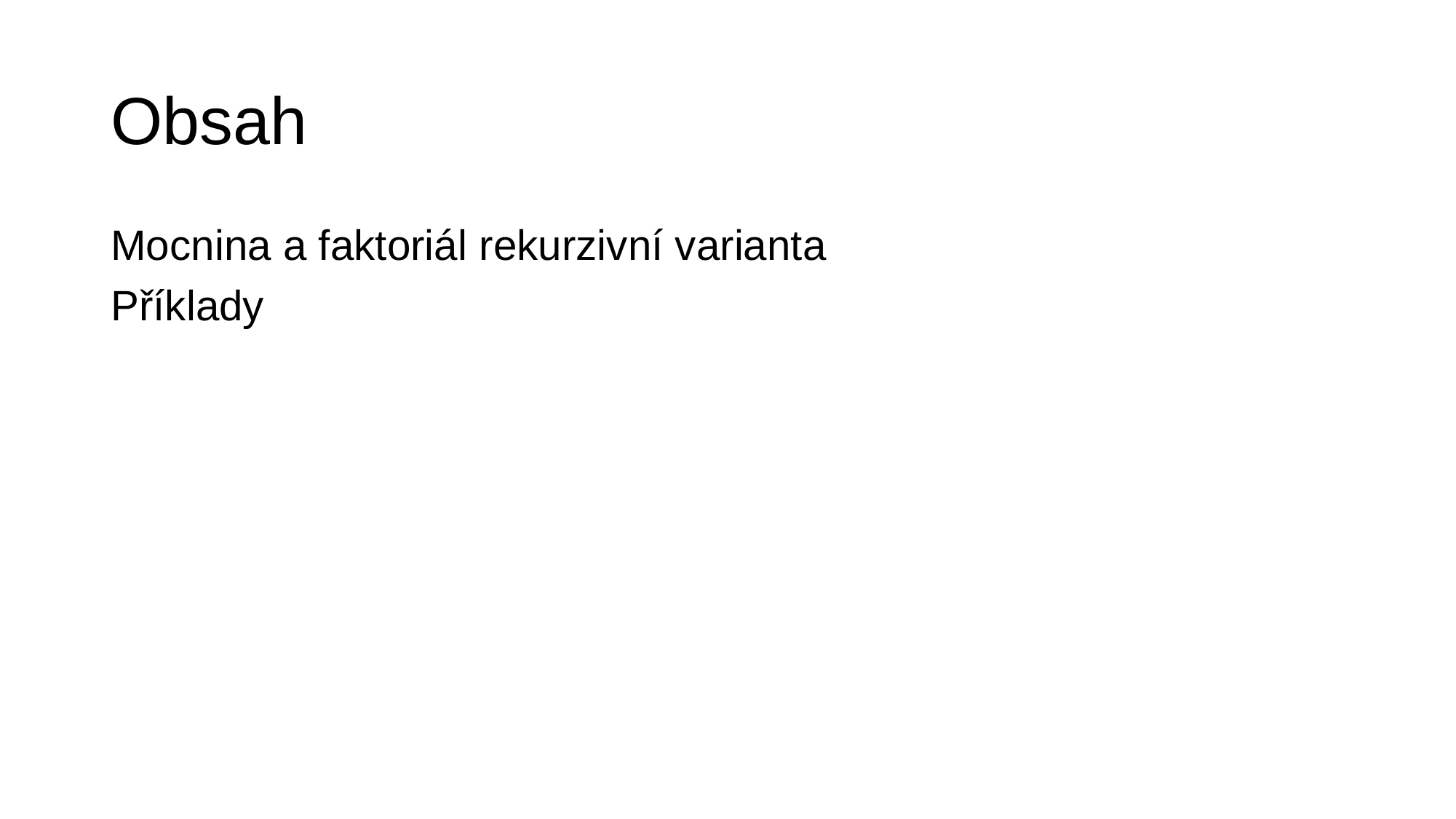

# Obsah
Mocnina a faktoriál rekurzivní varianta
Příklady